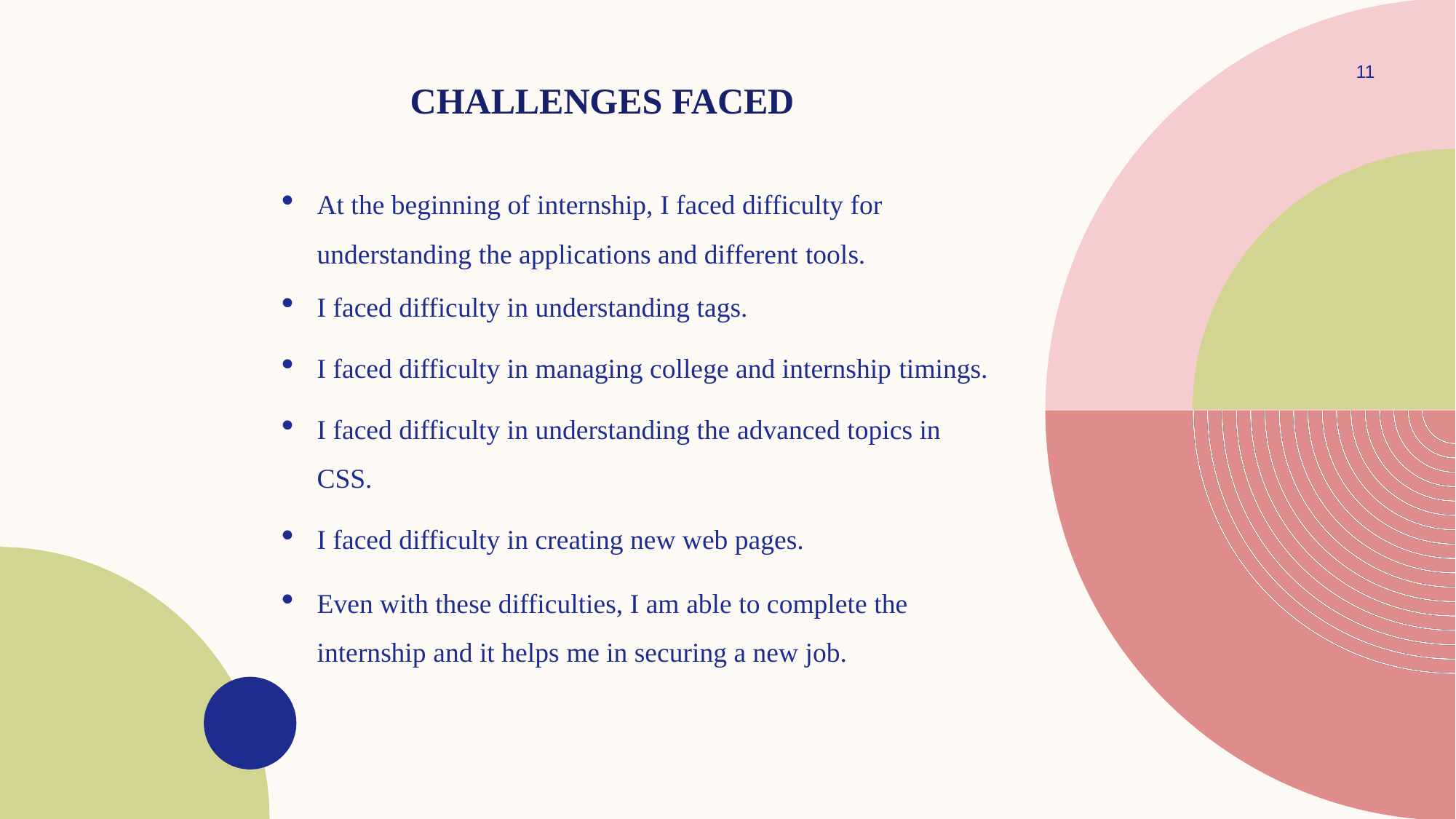

11
# CHALLENGES FACED
At the beginning of internship, I faced difficulty for understanding the applications and different tools.
I faced difficulty in understanding tags.
I faced difficulty in managing college and internship timings.
I faced difficulty in understanding the advanced topics in CSS.
I faced difficulty in creating new web pages.
Even with these difficulties, I am able to complete the internship and it helps me in securing a new job.